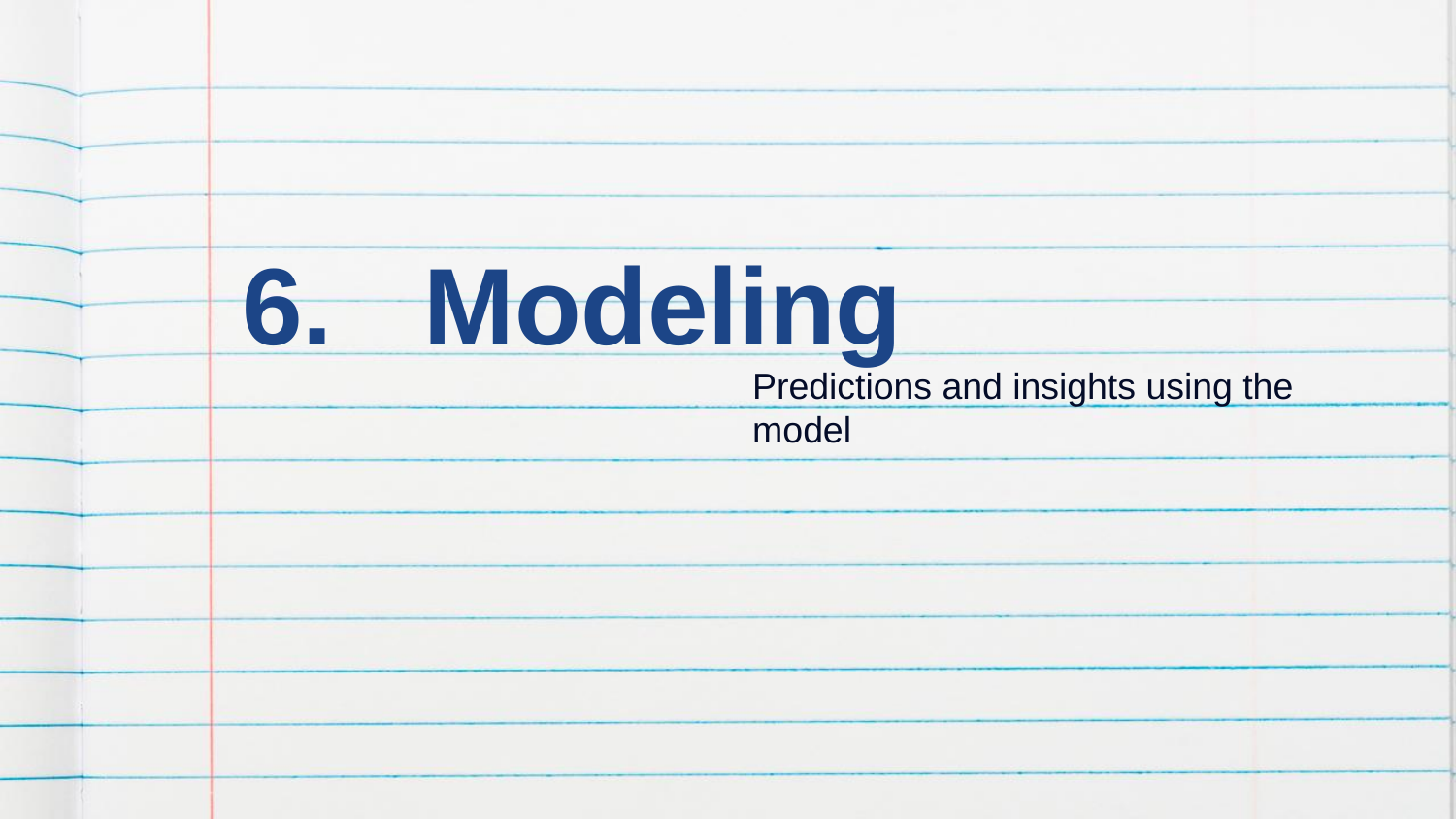

# 6.   Modeling
Predictions and insights using the model